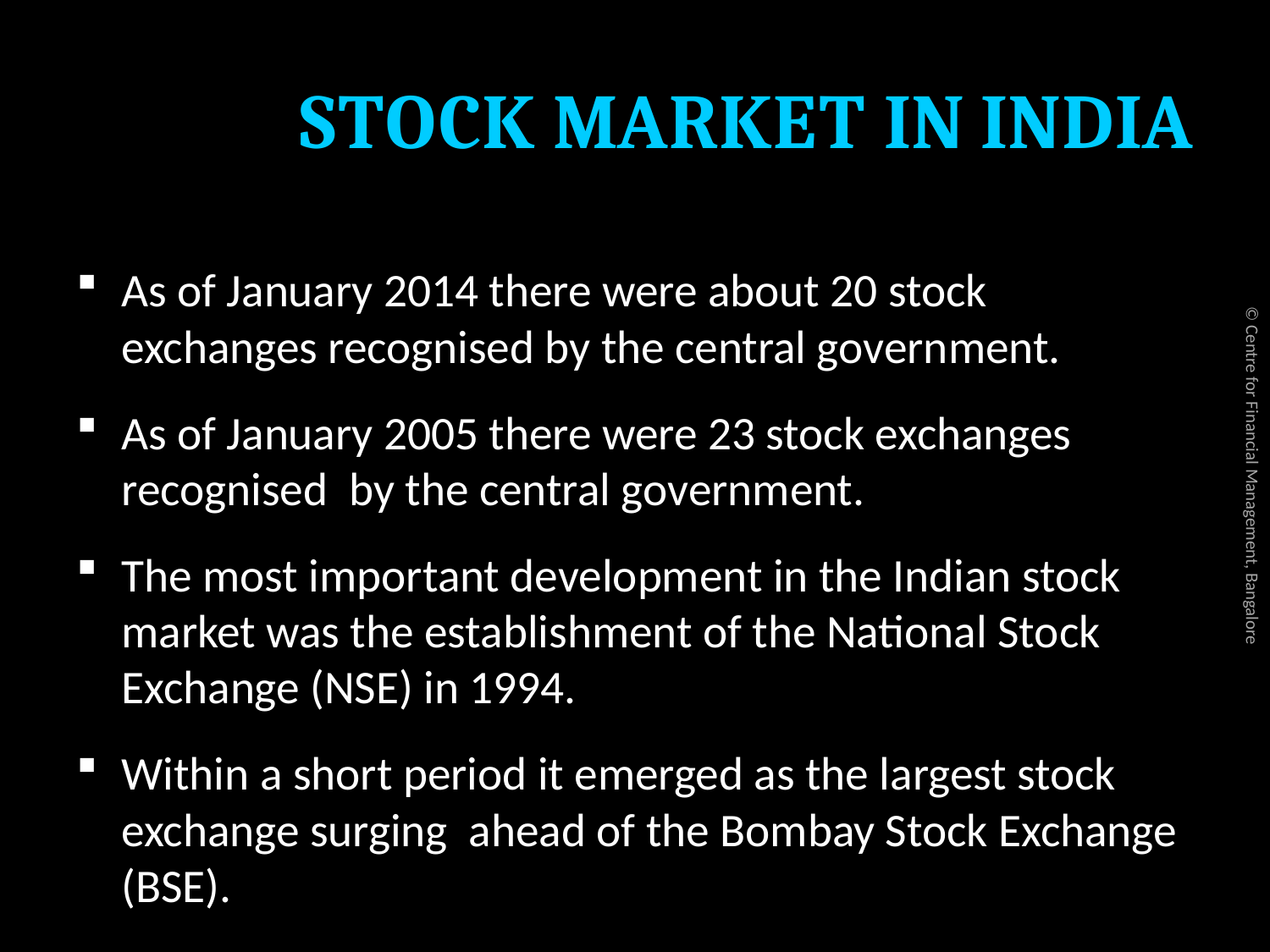

# STOCK MARKET IN INDIA
As of January 2014 there were about 20 stock exchanges recognised by the central government.
As of January 2005 there were 23 stock exchanges  recognised  by the central government.
The most important development in the Indian stock market was the establishment of the National Stock Exchange (NSE) in 1994.
Within a short period it emerged as the largest stock exchange surging  ahead of the Bombay Stock Exchange (BSE).